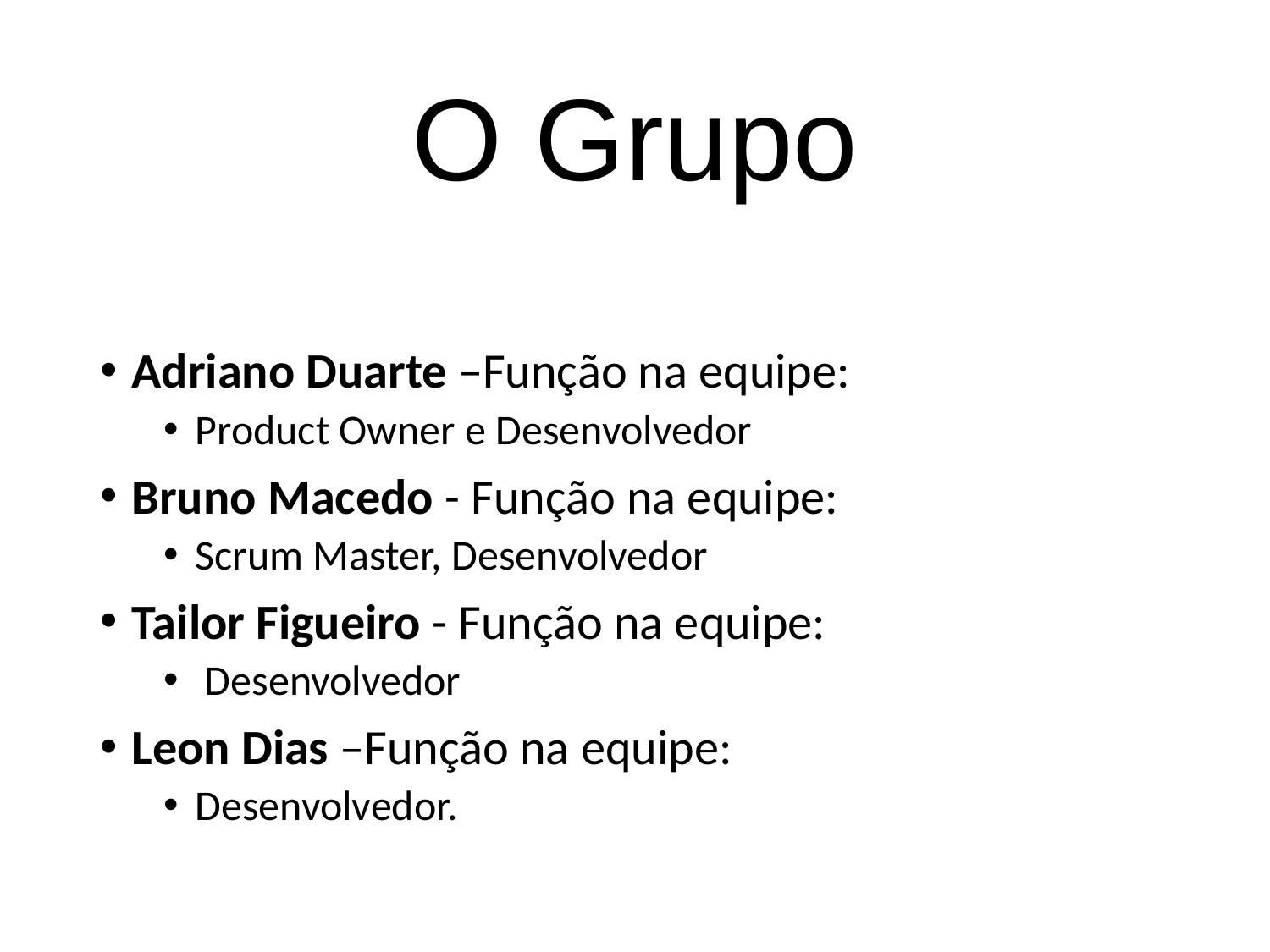

# O Grupo

Adriano Duarte –Função na equipe:
Product Owner e Desenvolvedor
Bruno Macedo - Função na equipe:
Scrum Master, Desenvolvedor
Tailor Figueiro - Função na equipe:
 Desenvolvedor
Leon Dias –Função na equipe:
Desenvolvedor.